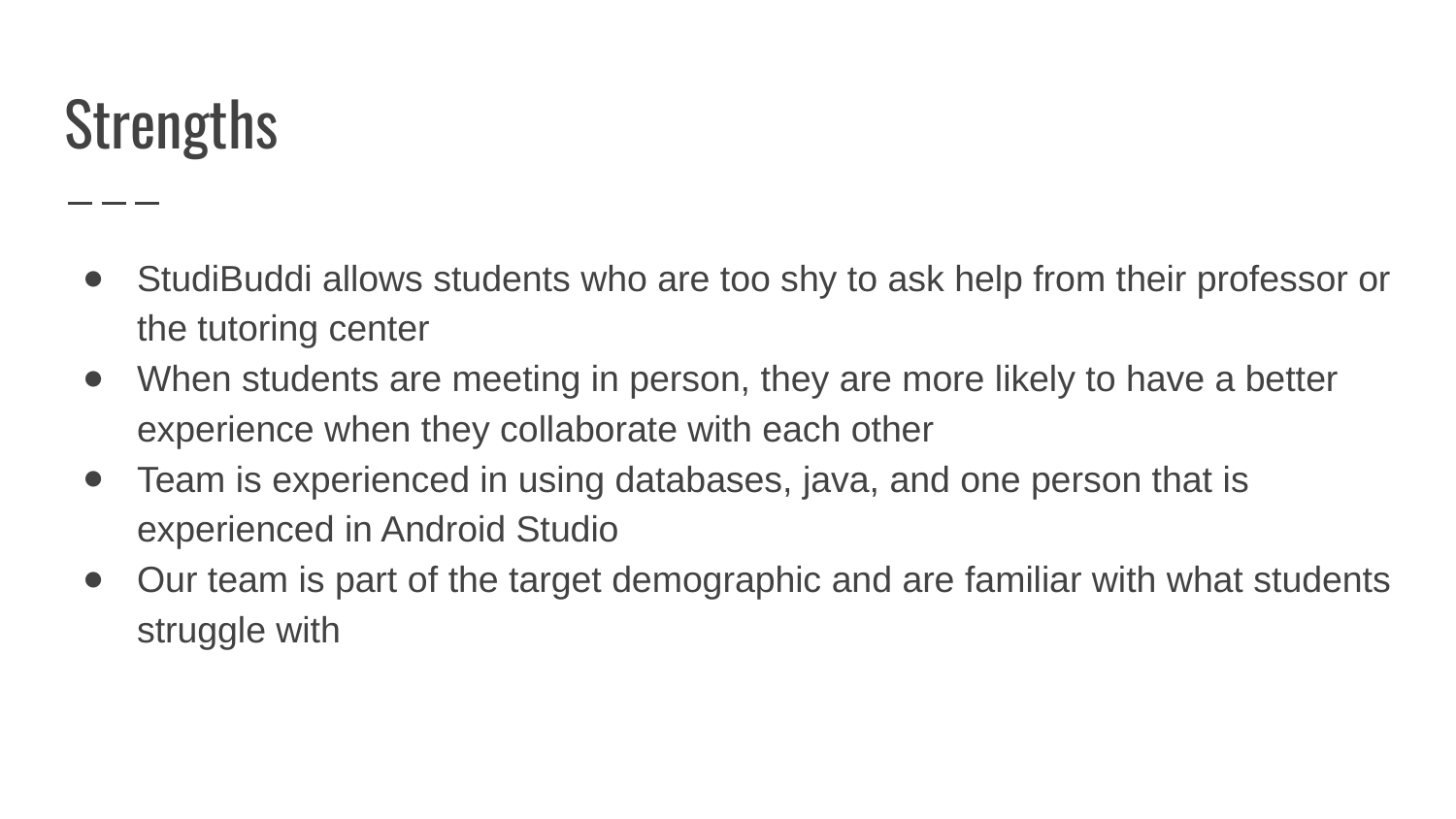

# Strengths
StudiBuddi allows students who are too shy to ask help from their professor or the tutoring center
When students are meeting in person, they are more likely to have a better experience when they collaborate with each other
Team is experienced in using databases, java, and one person that is experienced in Android Studio
Our team is part of the target demographic and are familiar with what students struggle with